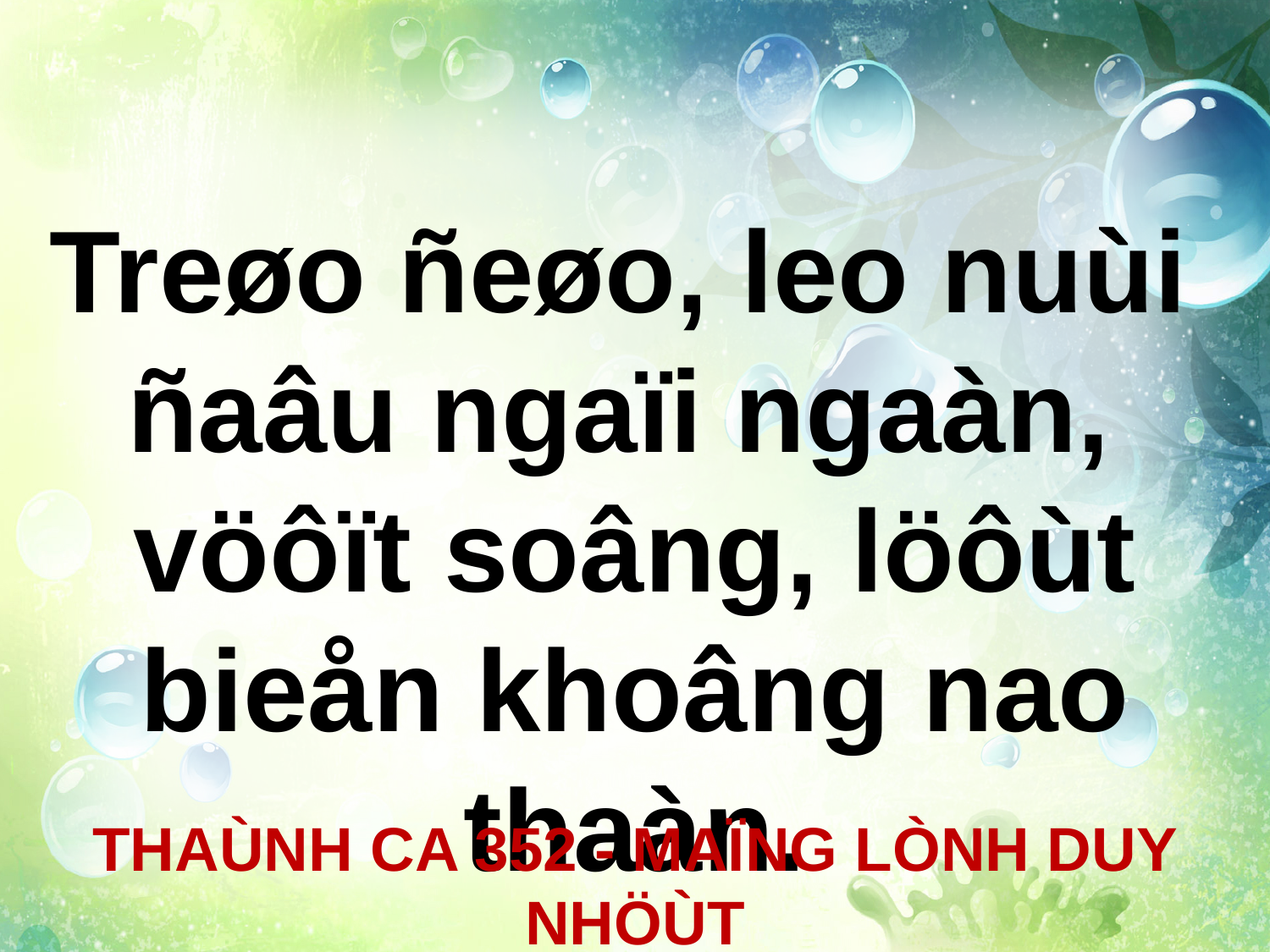

Treøo ñeøo, leo nuùi
ñaâu ngaïi ngaàn,
vöôït soâng, löôùt bieån khoâng nao thaàn.
THAÙNH CA 352 - MAÏNG LÒNH DUY NHÖÙT